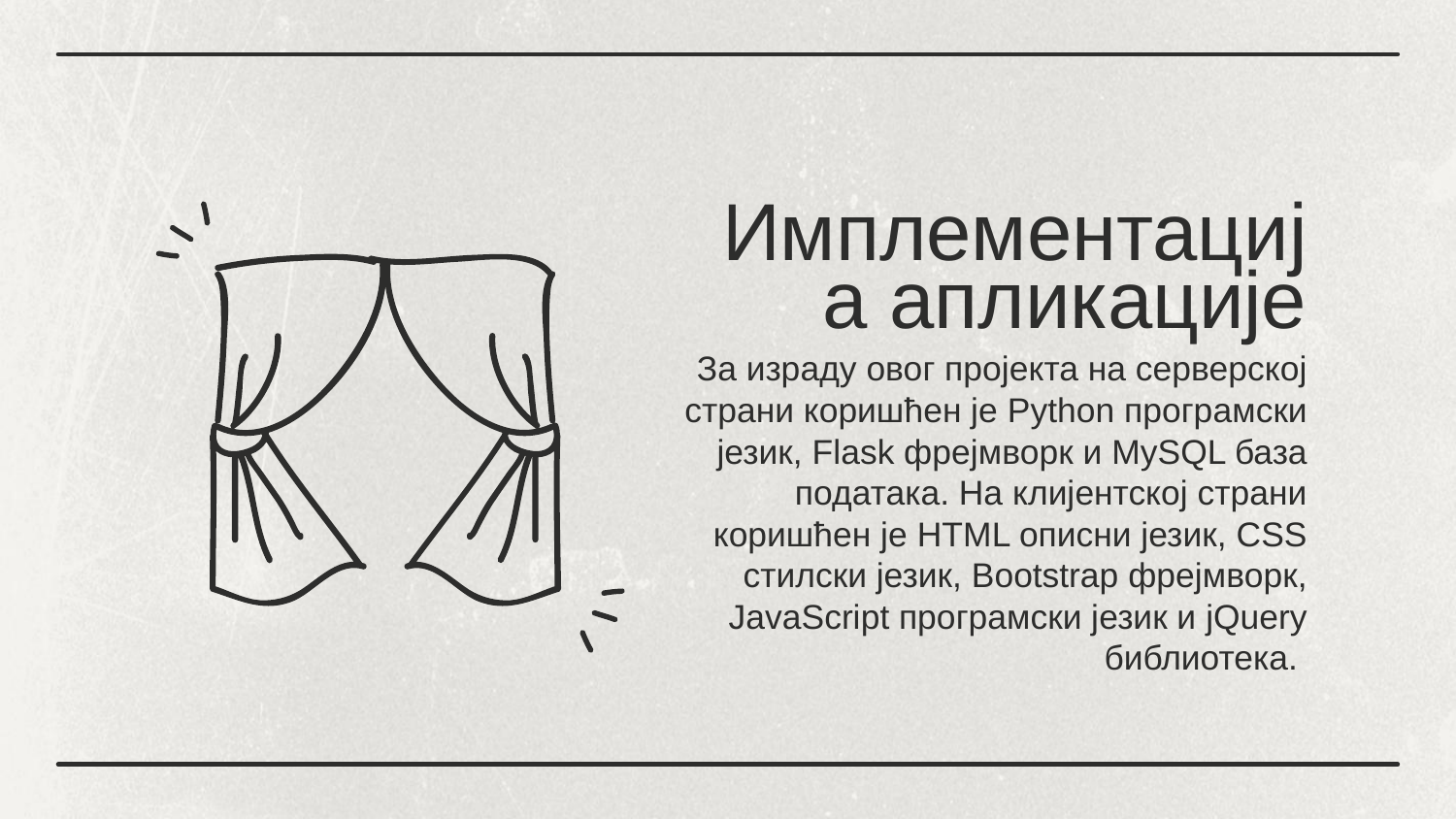

# Имплементација апликације

За израду овог пројекта на серверској страни коришћен је Python програмски језик, Flask фрејмворк и MySQL база података. На клијентској страни коришћен је HTML описни језик, CSS стилски језик, Bootstrap фрејмворк, JavaScript програмски језик и jQuery библиотека.